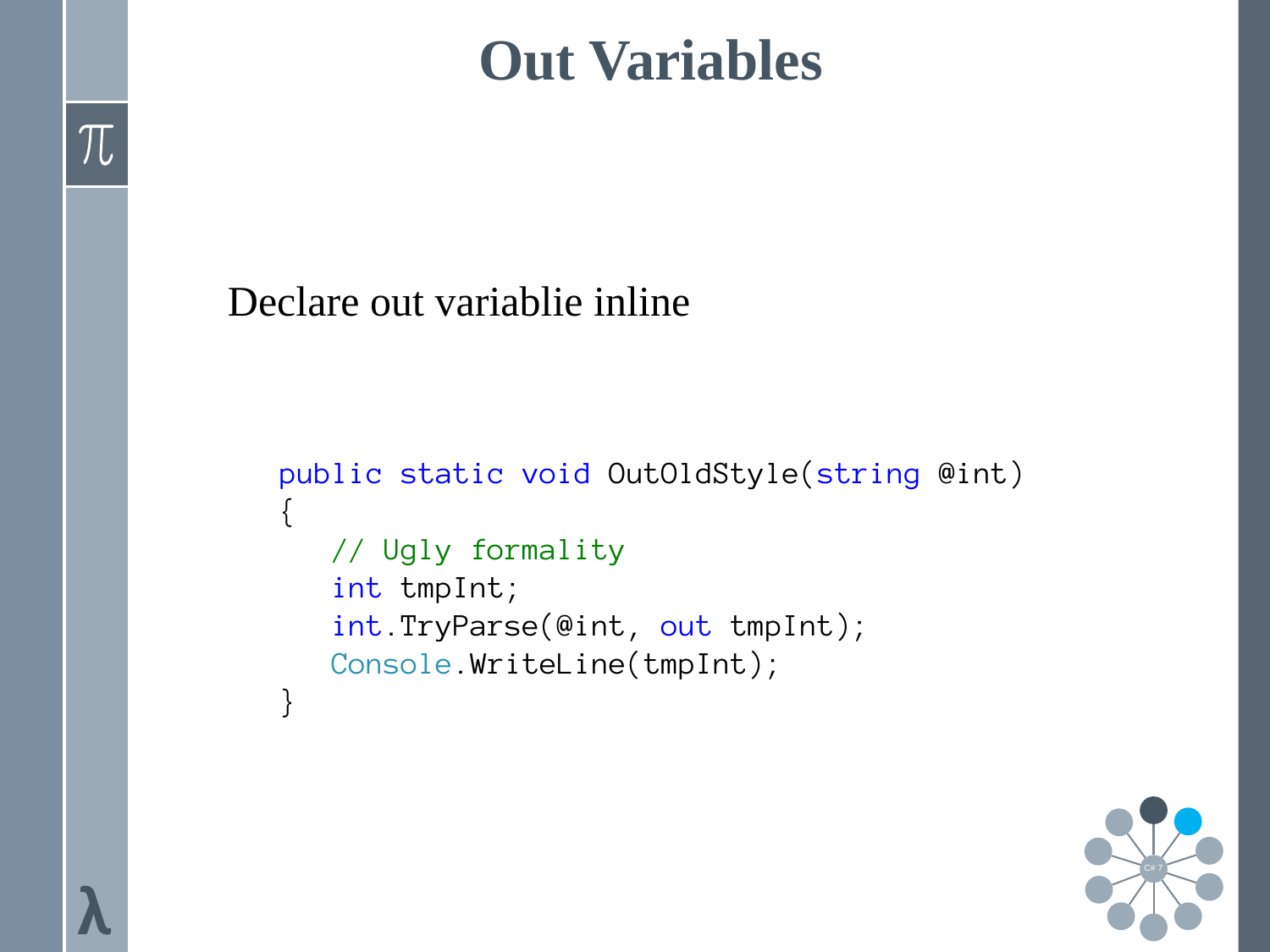

Out Variables
Declare out variablie inline
public static void OutOldStyle(string @int)
{
   // Ugly formality
   int tmpInt;
   int.TryParse(@int, out tmpInt);
   Console.WriteLine(tmpInt);
}
C# 7

λ